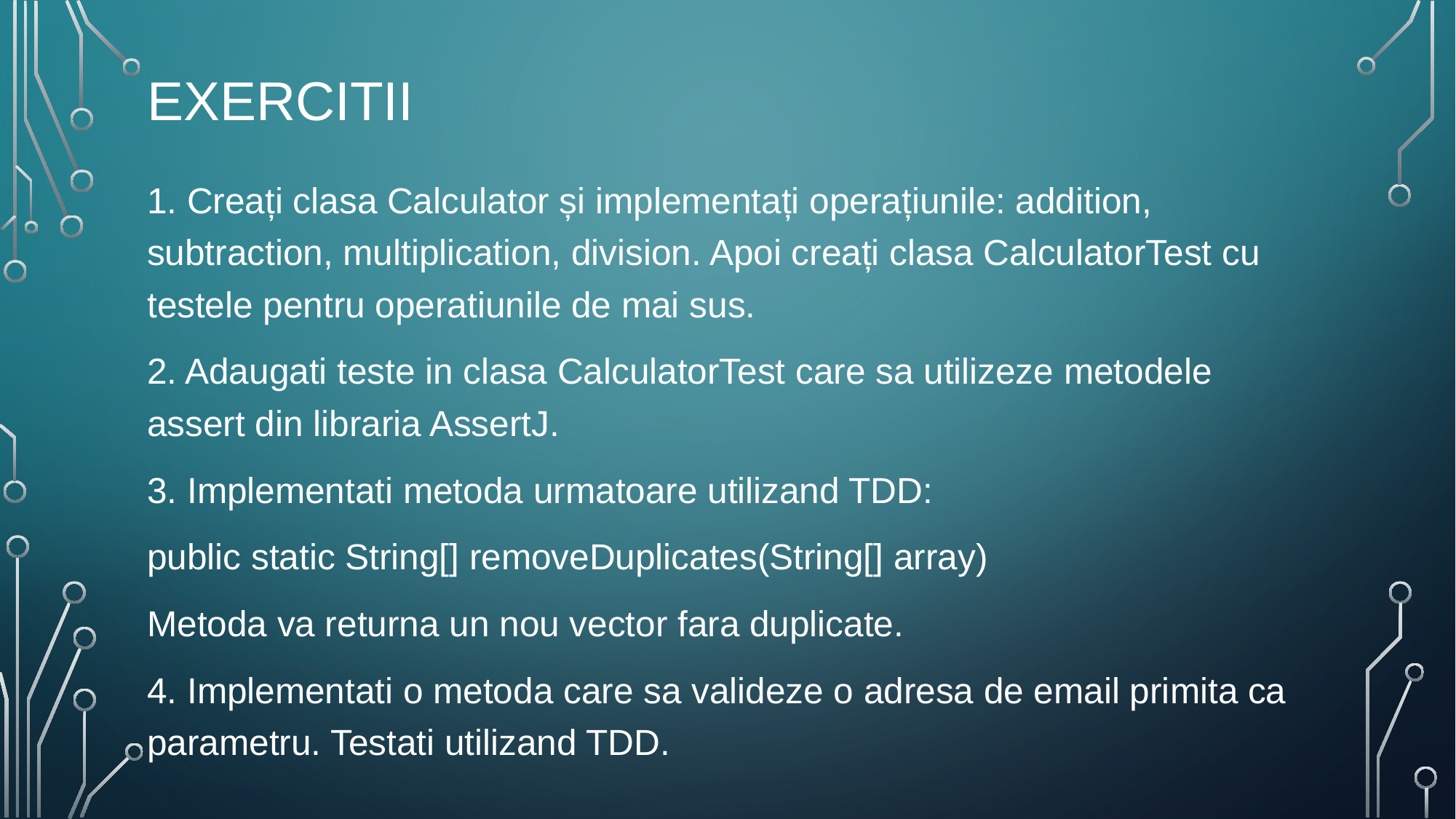

# exercitii
1. Creați clasa Calculator și implementați operațiunile: addition, subtraction, multiplication, division. Apoi creați clasa CalculatorTest cu testele pentru operatiunile de mai sus.
2. Adaugati teste in clasa CalculatorTest care sa utilizeze metodele assert din libraria AssertJ.
3. Implementati metoda urmatoare utilizand TDD:
public static String[] removeDuplicates(String[] array)
Metoda va returna un nou vector fara duplicate.
4. Implementati o metoda care sa valideze o adresa de email primita ca parametru. Testati utilizand TDD.